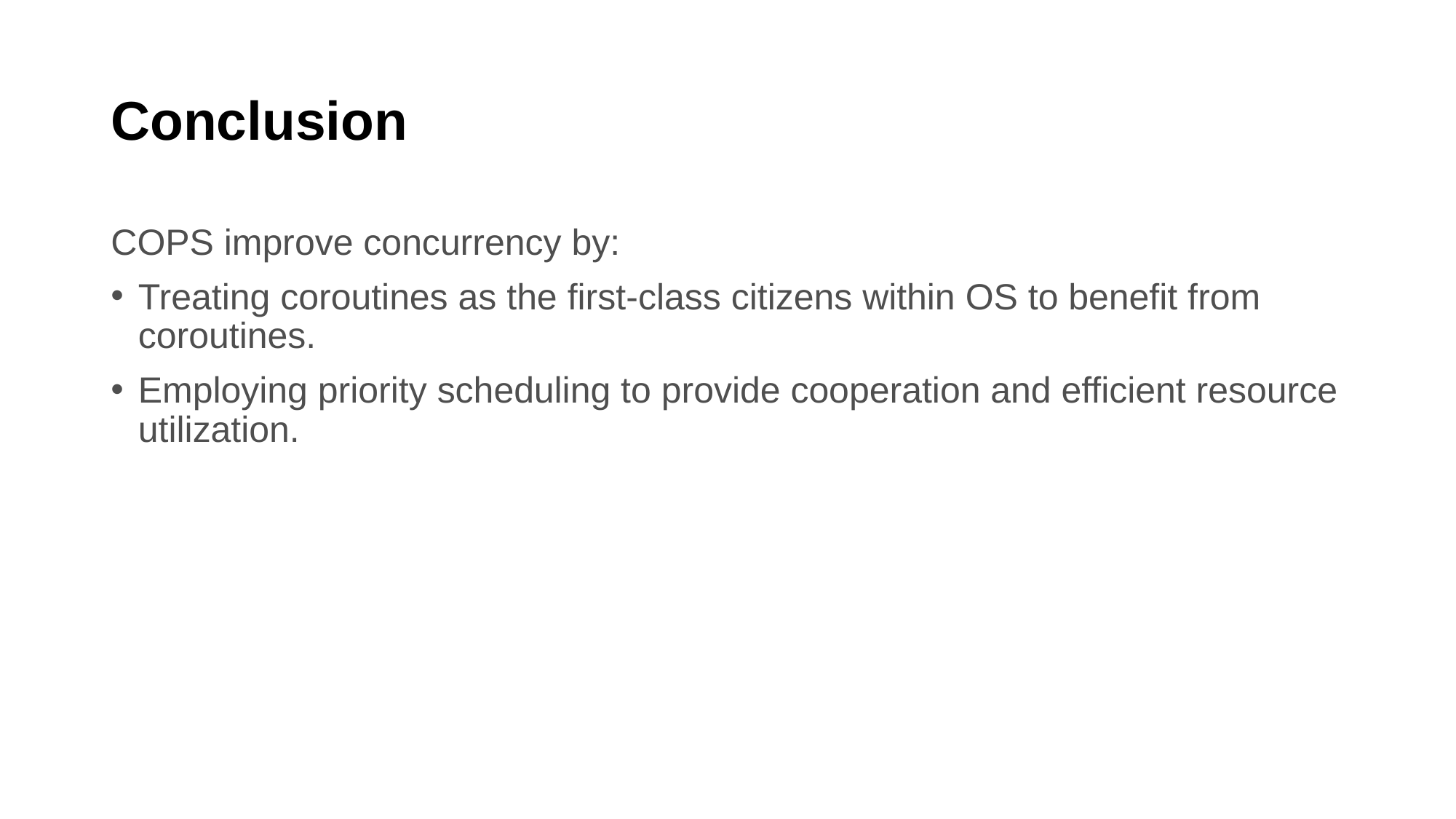

# Conclusion
COPS improve concurrency by:
Treating coroutines as the first-class citizens within OS to benefit from coroutines.
Employing priority scheduling to provide cooperation and efficient resource utilization.